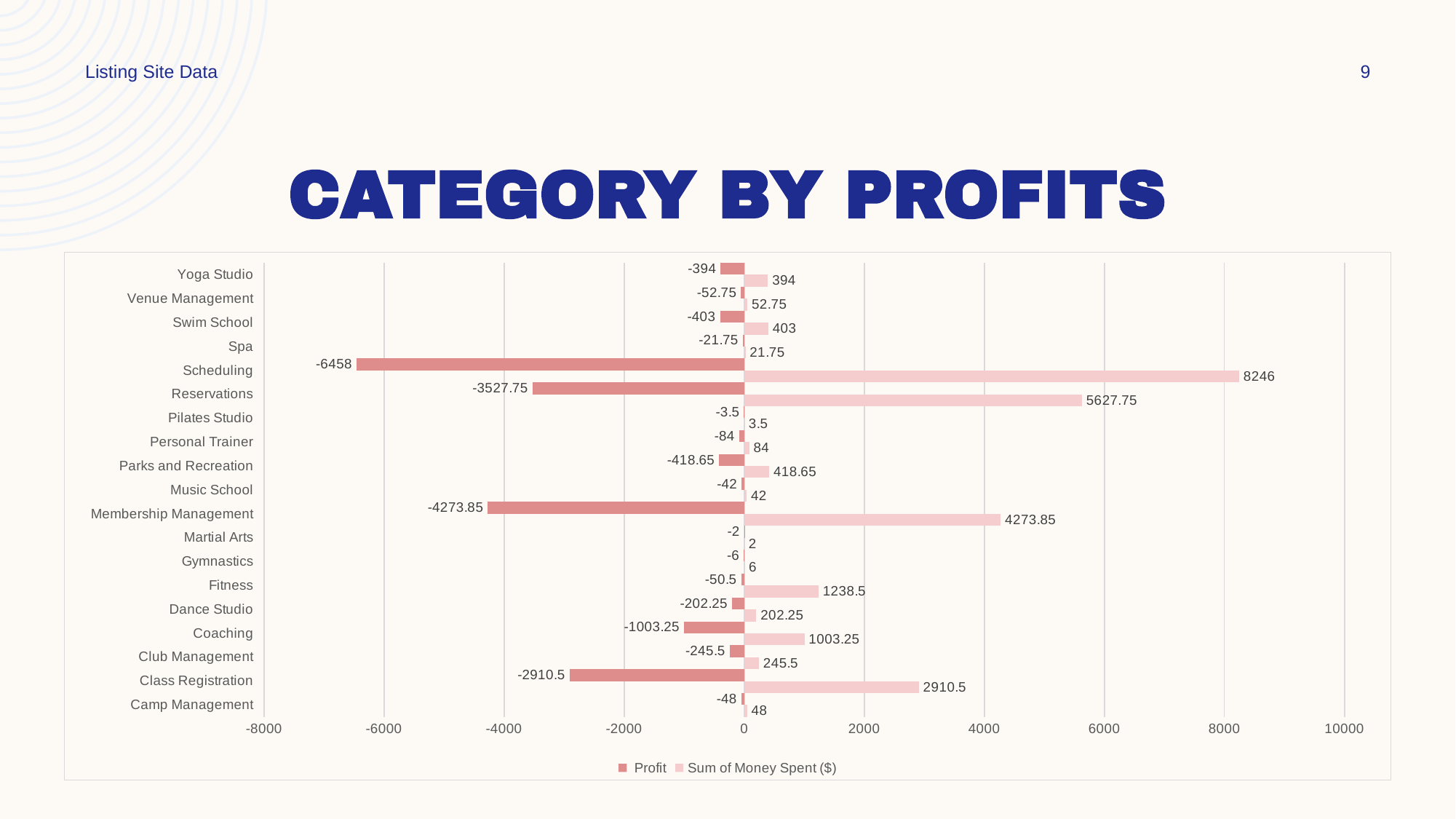

Listing Site Data
9
# Category by profits

### Chart

| Category | Sum of Money Spent ($) |  Profit |
|---|---|---|
| Camp Management | 48.0 | -48.0 |
| Class Registration | 2910.5 | -2910.5 |
| Club Management | 245.5 | -245.5 |
| Coaching | 1003.25 | -1003.25 |
| Dance Studio | 202.25 | -202.25 |
| Fitness | 1238.5 | -50.5 |
| Gymnastics | 6.0 | -6.0 |
| Martial Arts | 2.0 | -2.0 |
| Membership Management | 4273.85 | -4273.85 |
| Music School | 42.0 | -42.0 |
| Parks and Recreation | 418.65 | -418.65 |
| Personal Trainer | 84.0 | -84.0 |
| Pilates Studio | 3.5 | -3.5 |
| Reservations | 5627.749999999997 | -3527.7499999999973 |
| Scheduling | 8246.0 | -6458.0 |
| Spa | 21.75 | -21.75 |
| Swim School | 403.0 | -403.0 |
| Venue Management | 52.75 | -52.75 |
| Yoga Studio | 394.0 | -394.0 |